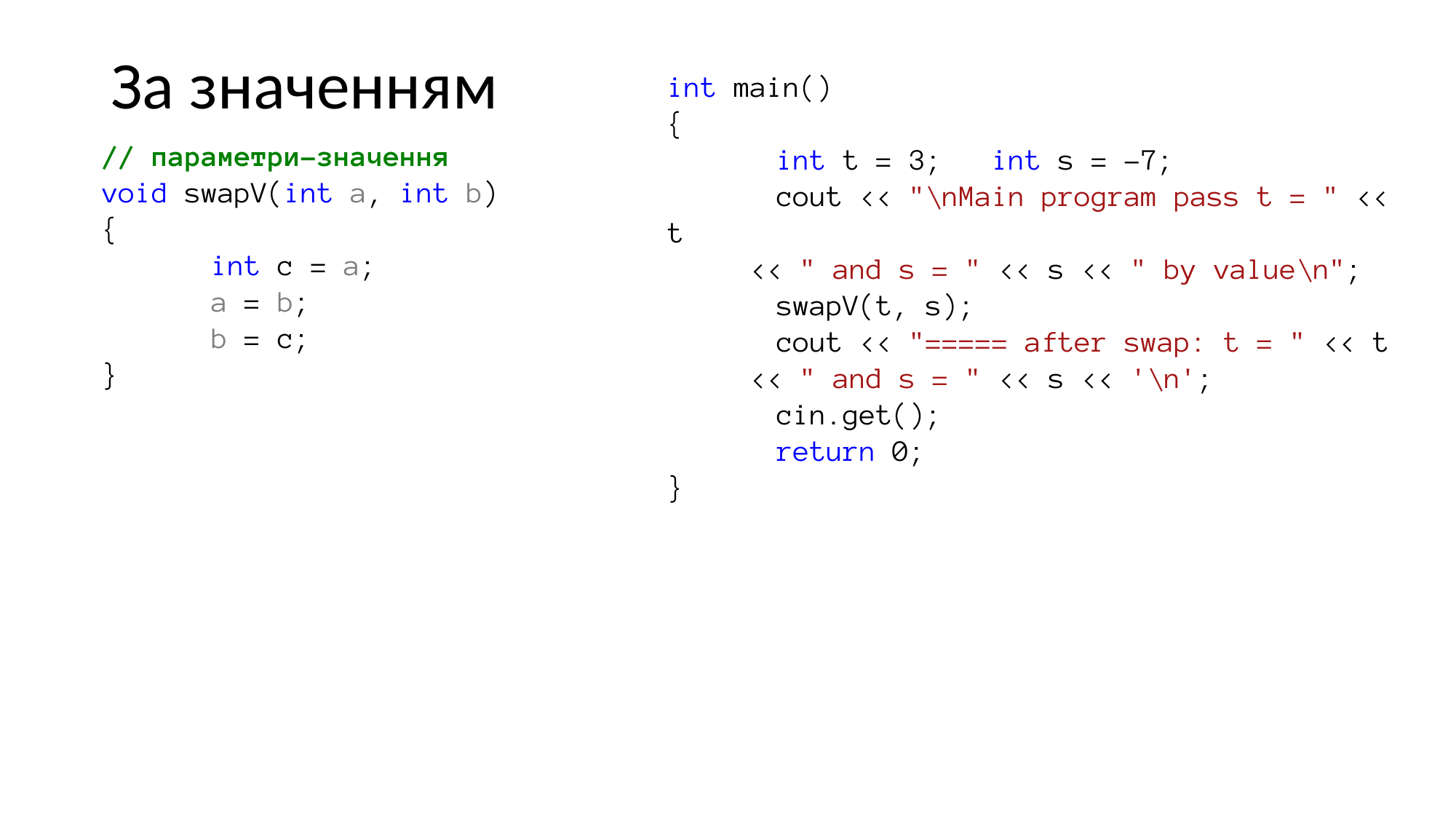

# За значенням
int main()
{
	int t = 3;   int s = -7;
	cout << "\nMain program pass t = " << t
     << " and s = " << s << " by value\n";
	swapV(t, s);
	cout << "===== after swap: t = " << t
     << " and s = " << s << '\n';
	cin.get();
	return 0;
}
// параметри-значення
void swapV(int a, int b)
{
	int c = a;
	a = b;
	b = c;
}